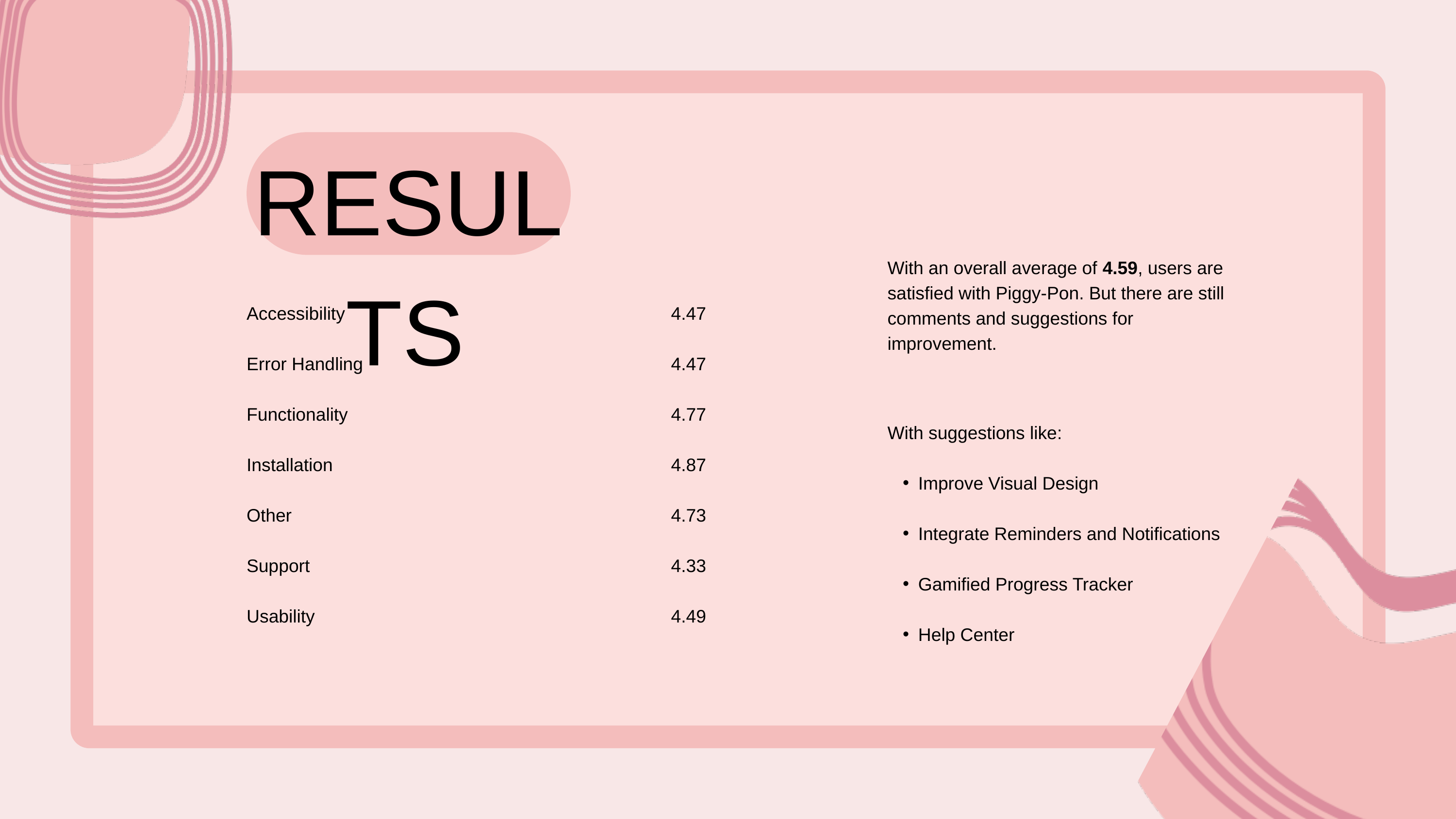

RESULTS

With an overall average of 4.59, users are satisfied with Piggy-Pon. But there are still comments and suggestions for improvement.
Accessibility

Error Handling

Functionality

Installation

Other

Support

Usability
4.47

4.47

4.77

4.87

4.73

4.33

4.49
With suggestions like:

Improve Visual Design

Integrate Reminders and Notifications

Gamified Progress Tracker

Help Center